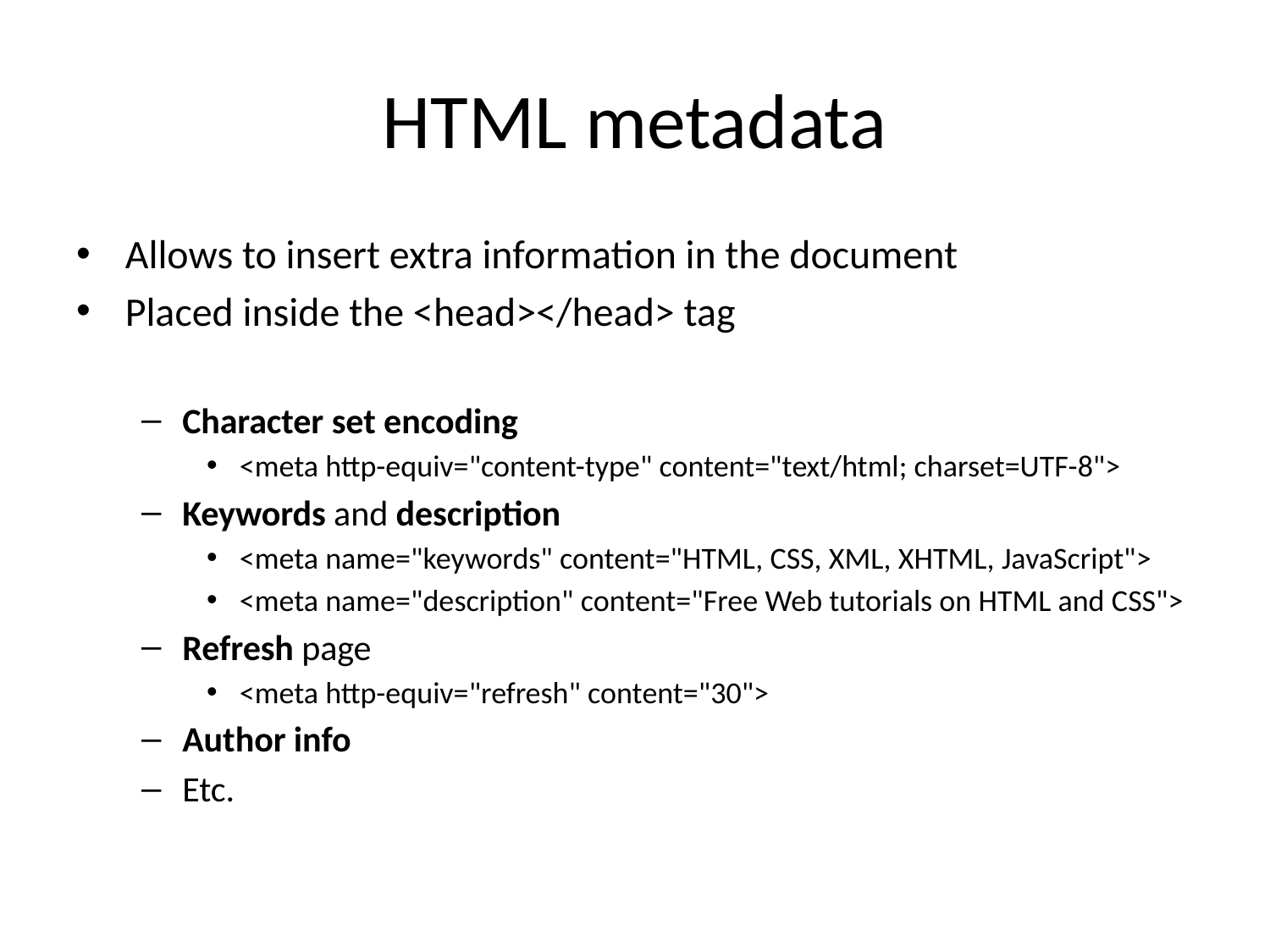

# HTML metadata
Allows to insert extra information in the document
Placed inside the <head></head> tag

Character set encoding
<meta http-equiv="content-type" content="text/html; charset=UTF-8">
Keywords and description
<meta name="keywords" content="HTML, CSS, XML, XHTML, JavaScript">
<meta name="description" content="Free Web tutorials on HTML and CSS">
Refresh page
<meta http-equiv="refresh" content="30">
Author info
Etc.